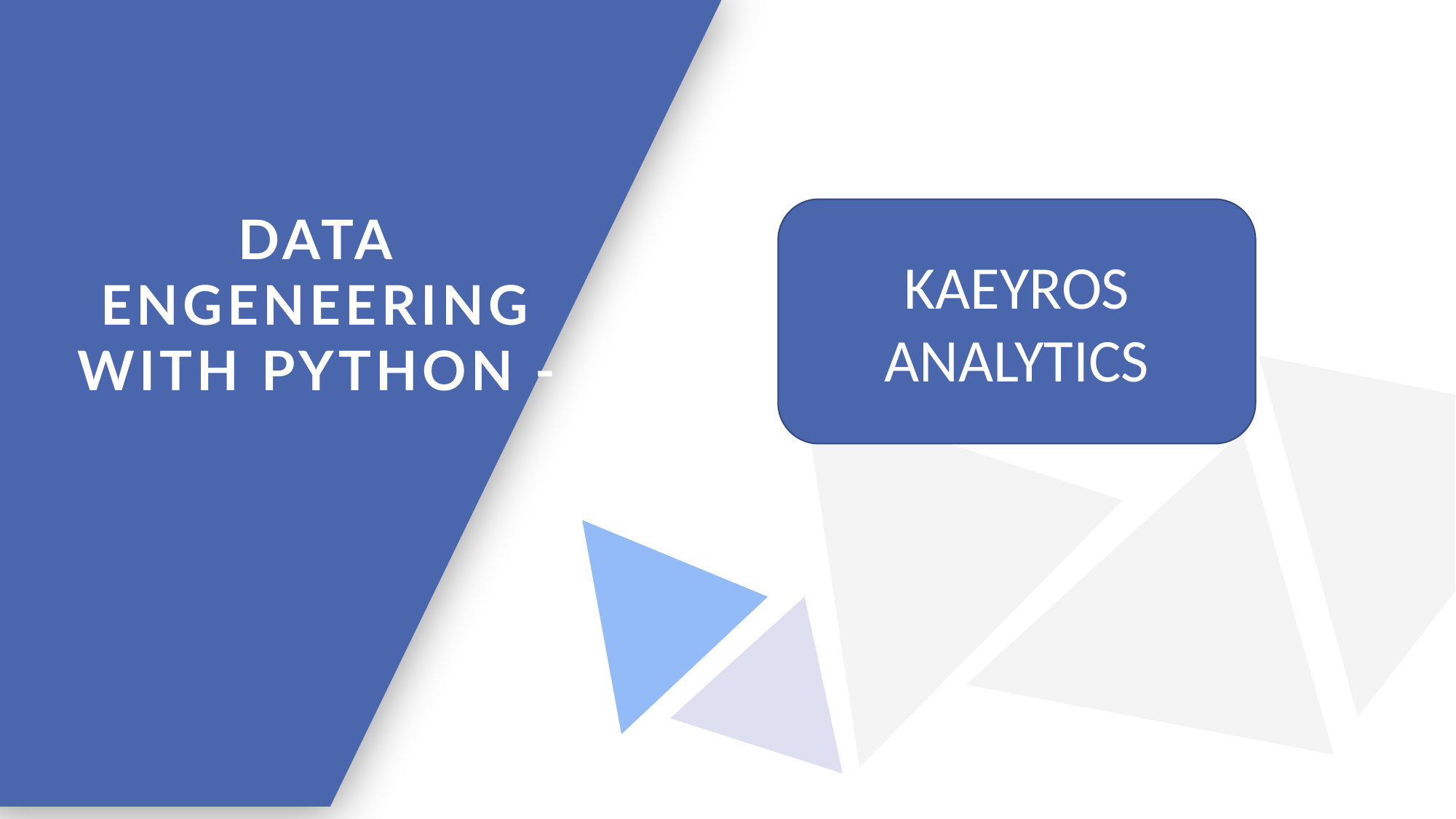

DATA ENGENEERING WITH PYTHON -
KAEYROS ANALYTICS